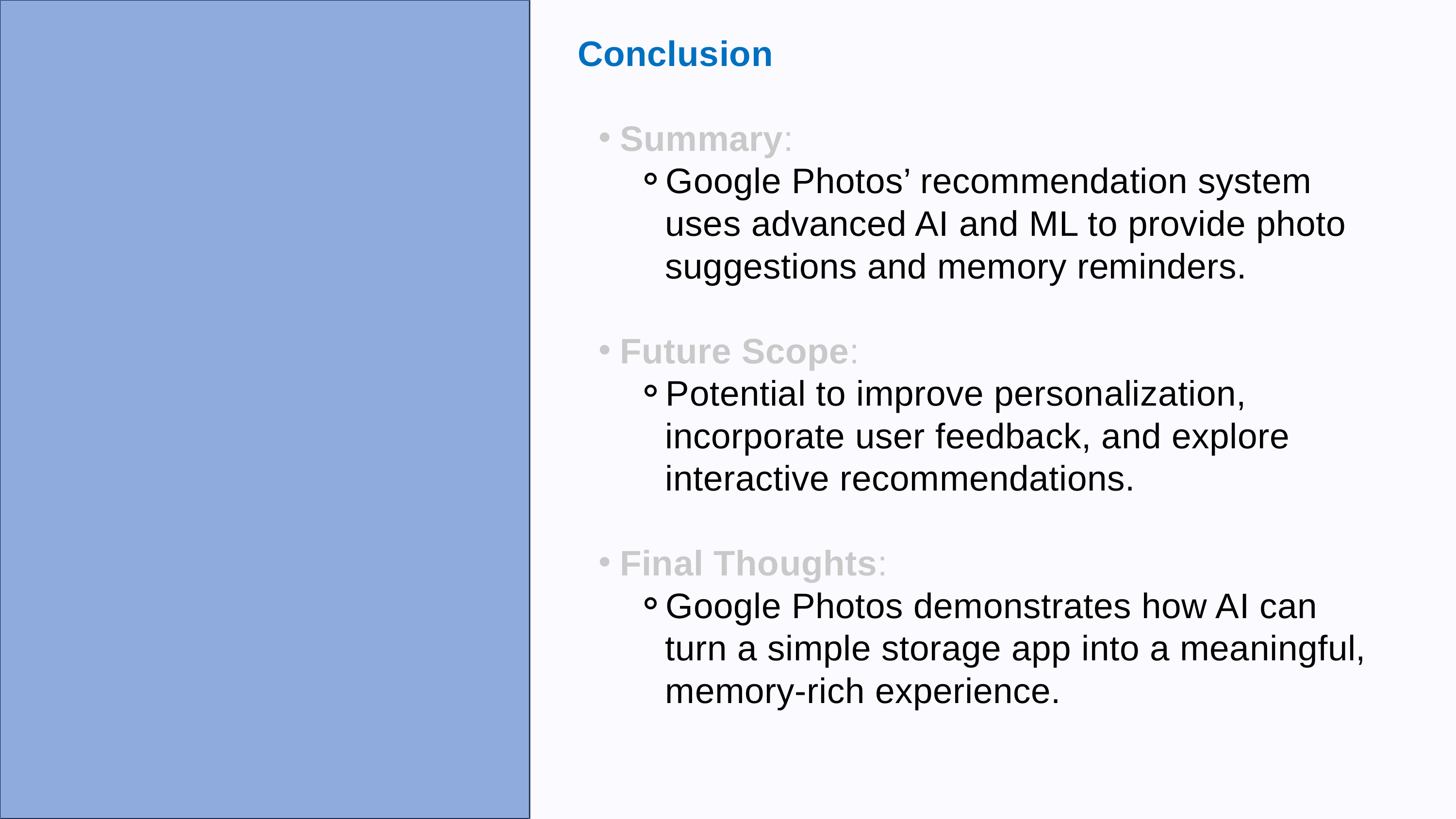

Conclusion

Summary:
Google Photos’ recommendation system uses advanced AI and ML to provide photo suggestions and memory reminders.

Future Scope:
Potential to improve personalization, incorporate user feedback, and explore interactive recommendations.

Final Thoughts:
Google Photos demonstrates how AI can turn a simple storage app into a meaningful, memory-rich experience.